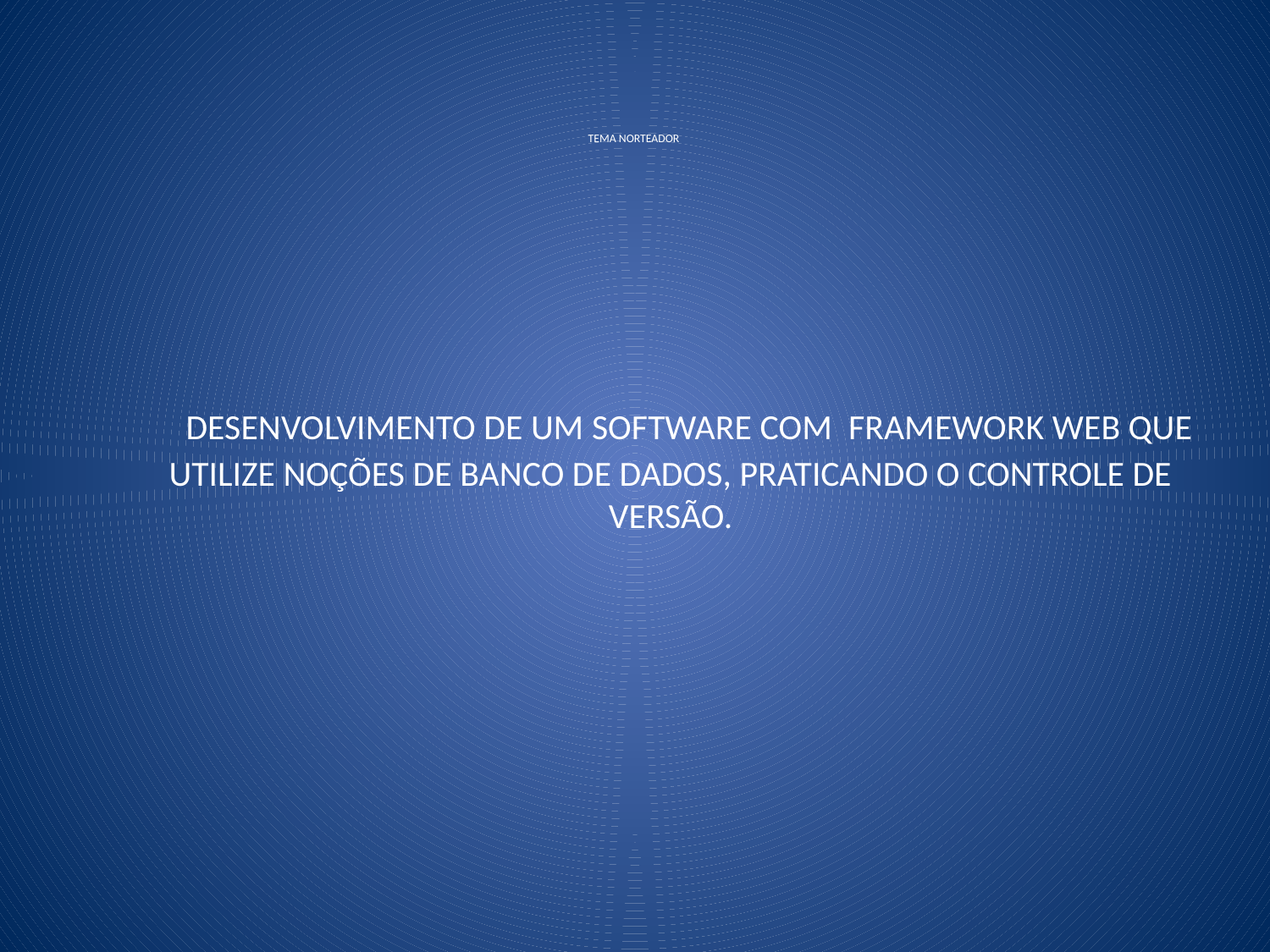

# TEMA NORTEADOR
          DESENVOLVIMENTO DE UM SOFTWARE COM  FRAMEWORK WEB QUE UTILIZE NOÇÕES DE BANCO DE DADOS, PRATICANDO O CONTROLE DE VERSÃO.